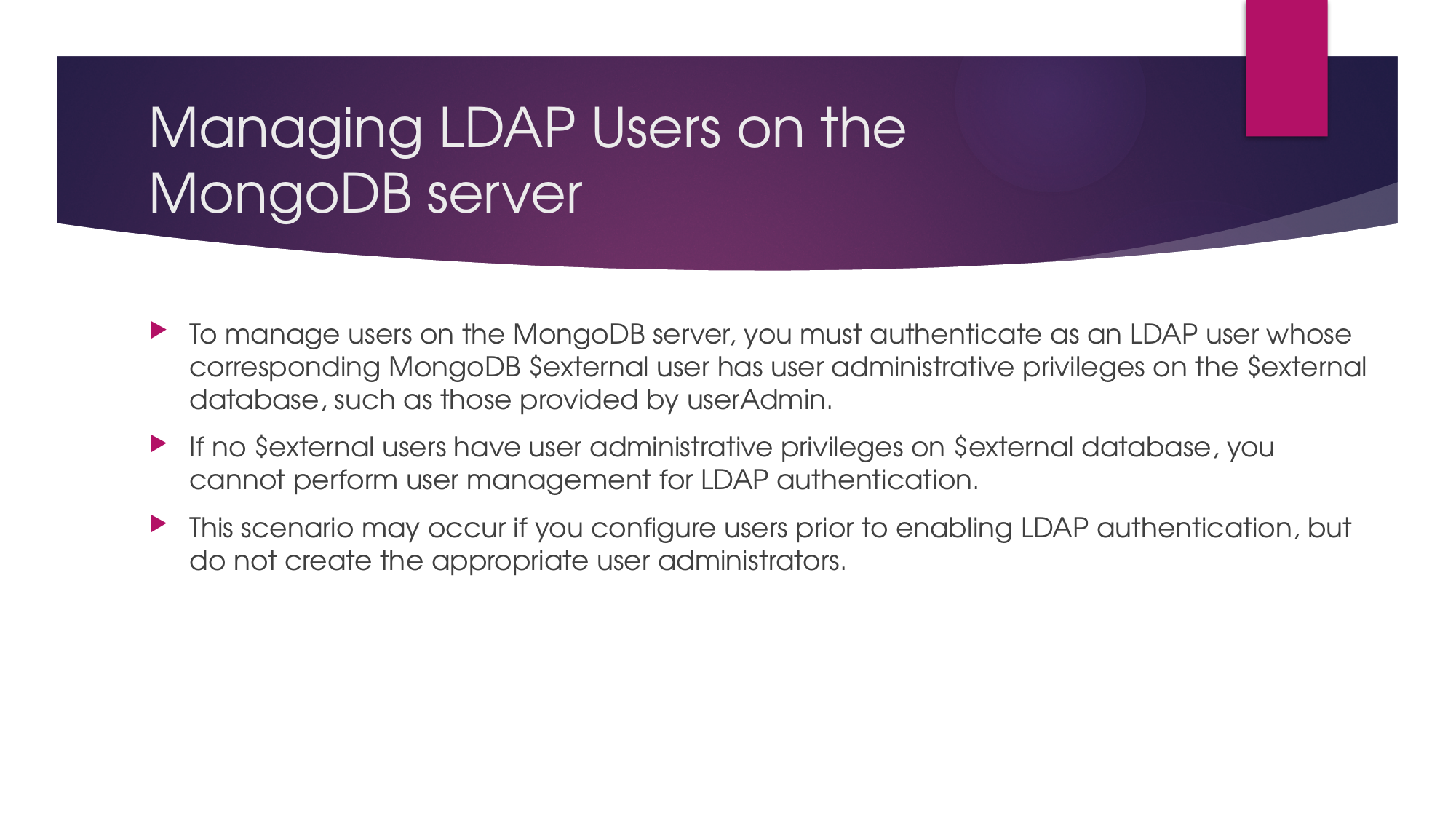

# Managing LDAP Users on the MongoDB server
To manage users on the MongoDB server, you must authenticate as an LDAP user whose corresponding MongoDB $external user has user administrative privileges on the $external database, such as those provided by userAdmin.
If no $external users have user administrative privileges on $external database, you cannot perform user management for LDAP authentication.
This scenario may occur if you configure users prior to enabling LDAP authentication, but do not create the appropriate user administrators.